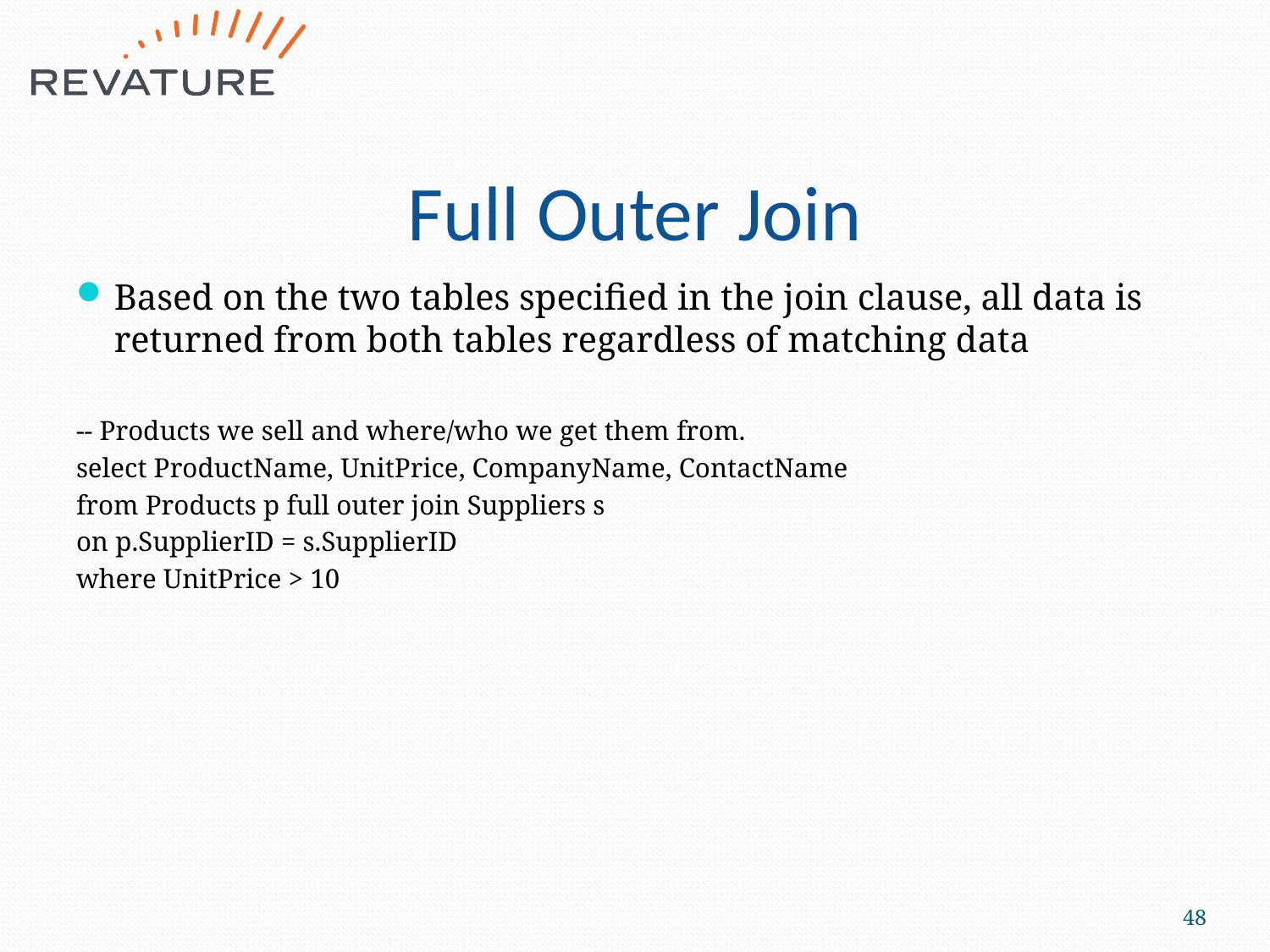

# Full Outer Join
Based on the two tables specified in the join clause, all data is returned from both tables regardless of matching data

-- Products we sell and where/who we get them from.
select ProductName, UnitPrice, CompanyName, ContactName
from Products p full outer join Suppliers s
on p.SupplierID = s.SupplierID
where UnitPrice > 10
48